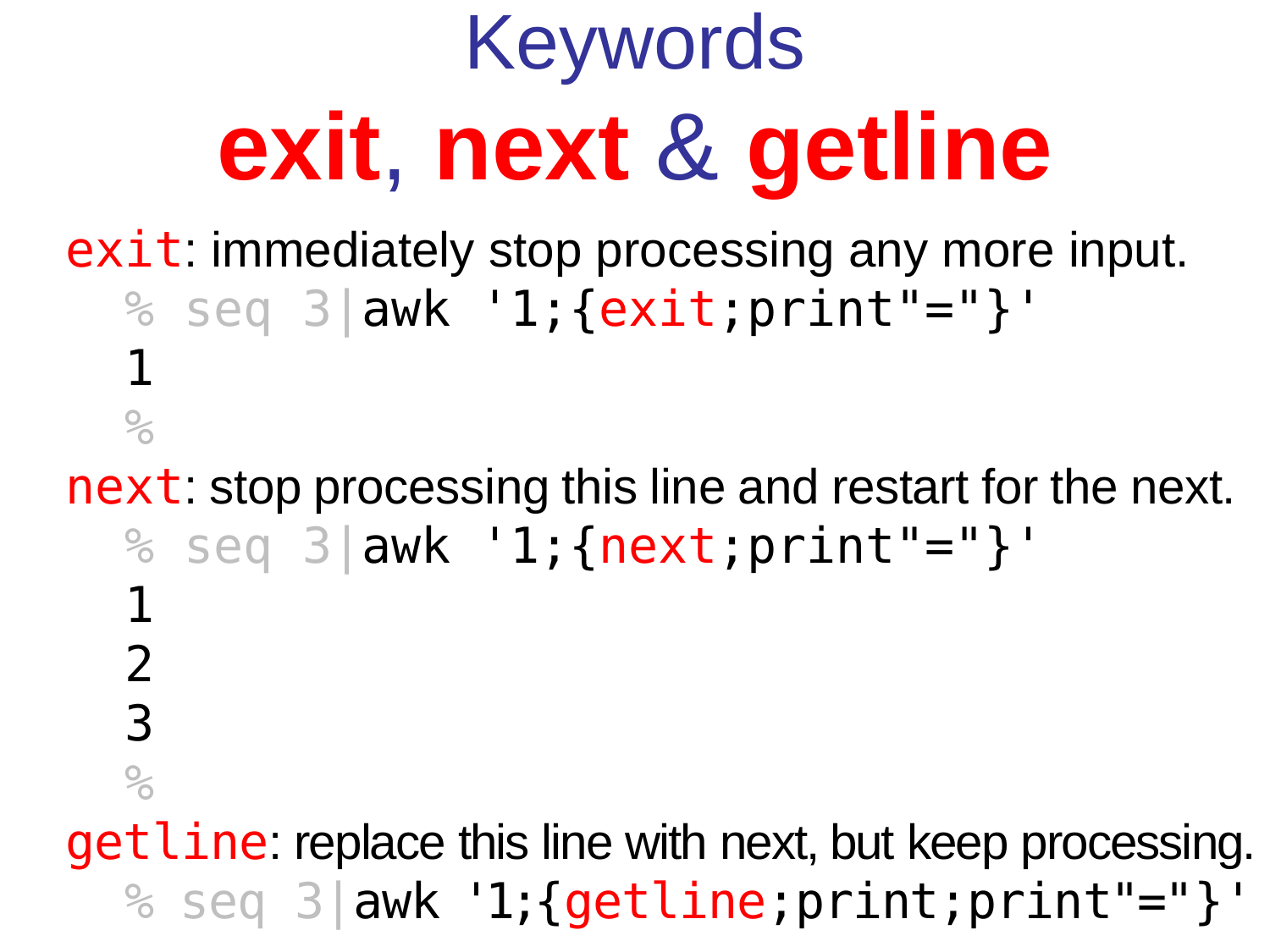

Keywords
exit, next & getline
exit: immediately stop processing any more input.
  % seq 3|awk '1;{exit;print"="}'
  1
  %
next: stop processing this line and restart for the next.
  % seq 3|awk '1;{next;print"="}'
  1
  2
  3
  %
getline: replace this line with next, but keep processing.
  % seq 3|awk '1;{getline;print;print"="}'